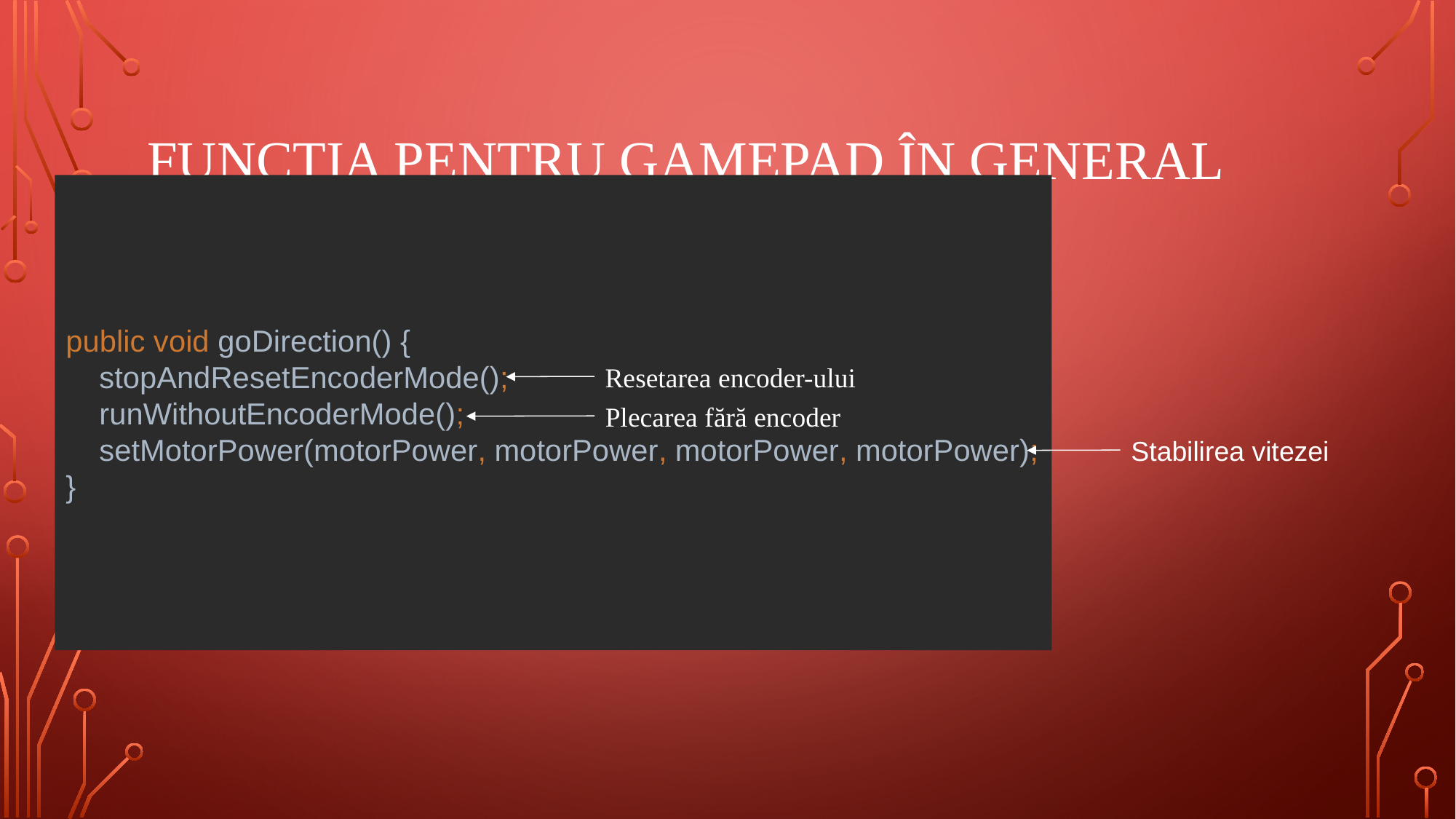

# Funcția pentru gamepad în general

public void goDirection() {
    stopAndResetEncoderMode();
    runWithoutEncoderMode();
    setMotorPower(motorPower, motorPower, motorPower, motorPower);
}

Resetarea encoder-ului
Plecarea fără encoder
Stabilirea vitezei